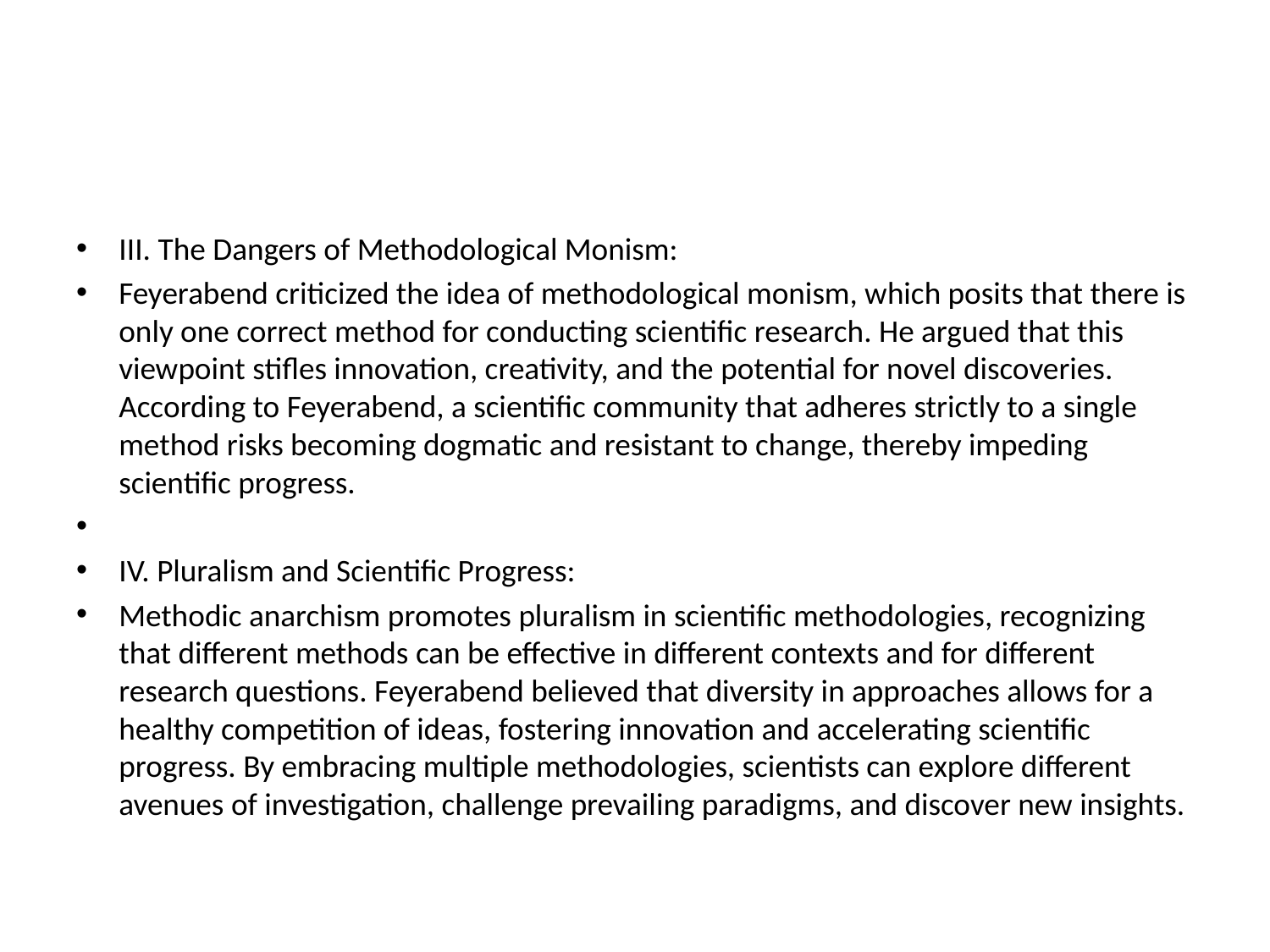

#
III. The Dangers of Methodological Monism:
Feyerabend criticized the idea of methodological monism, which posits that there is only one correct method for conducting scientific research. He argued that this viewpoint stifles innovation, creativity, and the potential for novel discoveries. According to Feyerabend, a scientific community that adheres strictly to a single method risks becoming dogmatic and resistant to change, thereby impeding scientific progress.

IV. Pluralism and Scientific Progress:
Methodic anarchism promotes pluralism in scientific methodologies, recognizing that different methods can be effective in different contexts and for different research questions. Feyerabend believed that diversity in approaches allows for a healthy competition of ideas, fostering innovation and accelerating scientific progress. By embracing multiple methodologies, scientists can explore different avenues of investigation, challenge prevailing paradigms, and discover new insights.